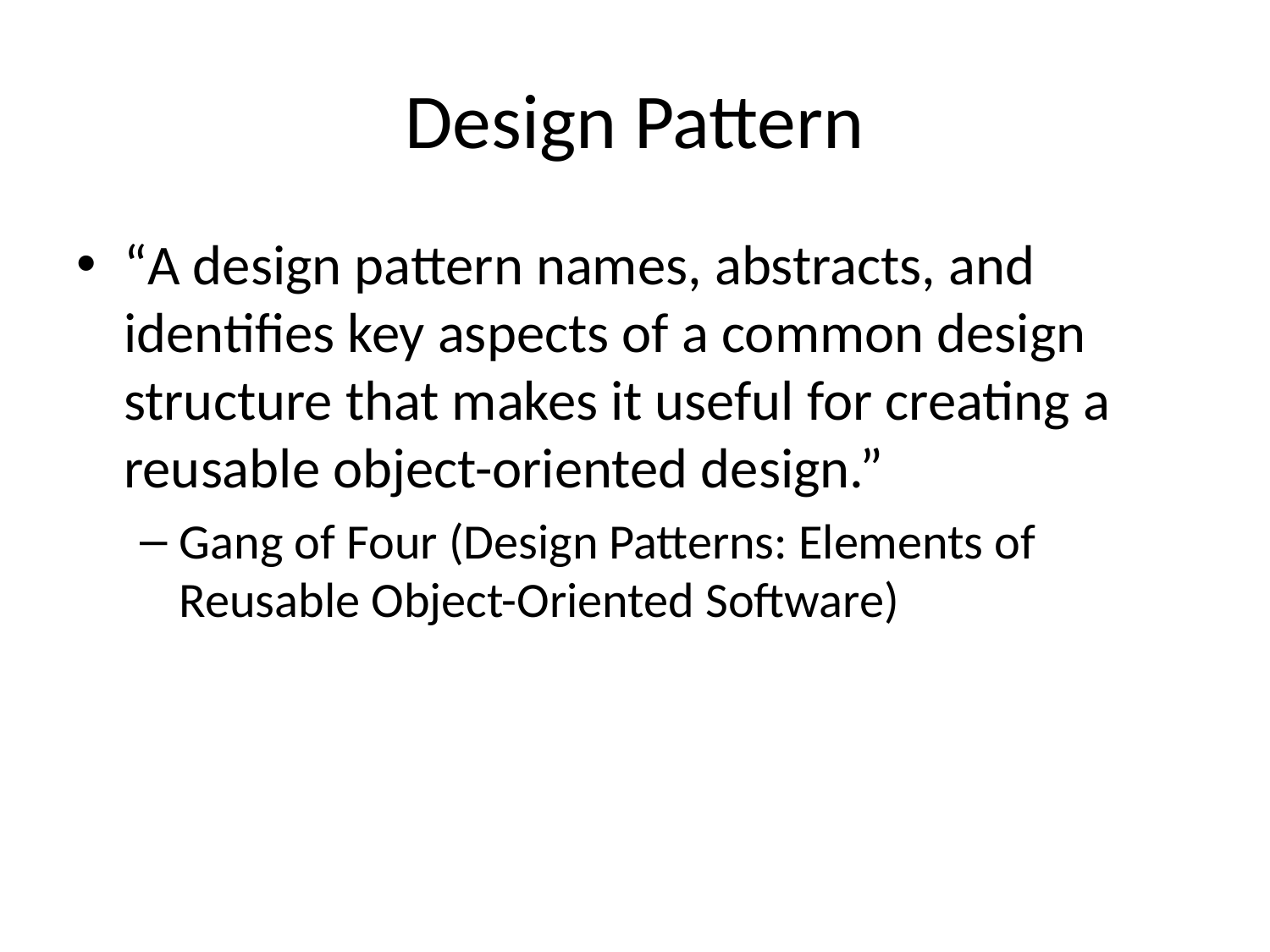

# Design Pattern
“A design pattern names, abstracts, and identifies key aspects of a common design structure that makes it useful for creating a reusable object-oriented design.”
Gang of Four (Design Patterns: Elements of Reusable Object-Oriented Software)